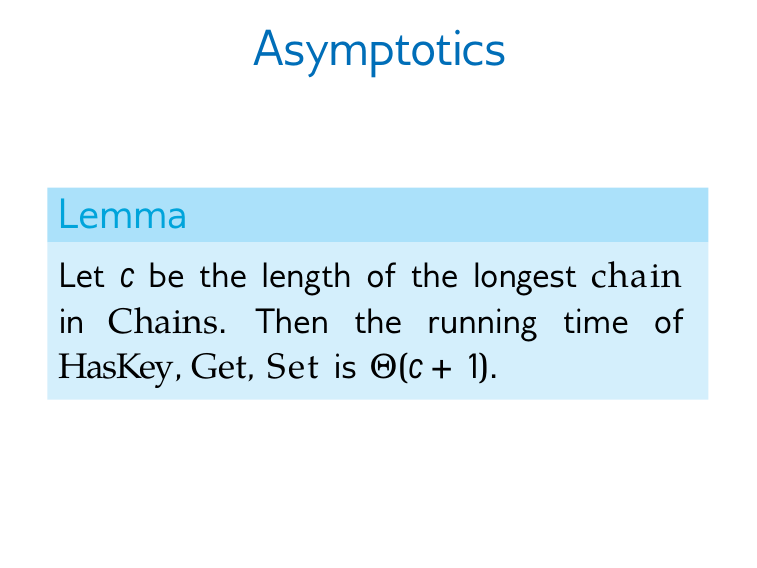

# Asymptotics
Lemma
Let c be the length of the longest chain in Chains. Then the running time of HasKey, Get, Set is Θ(c + 1).